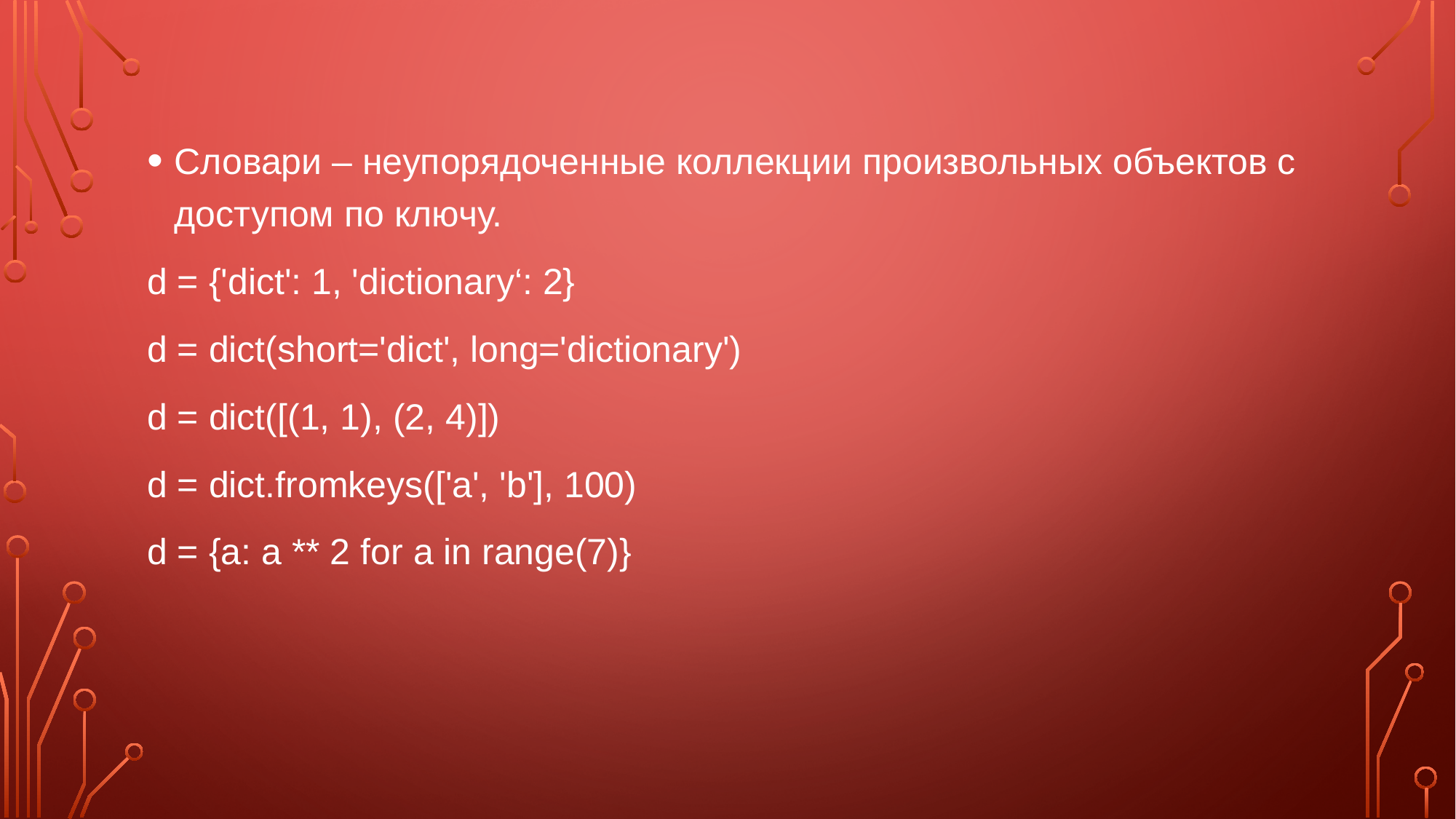

Словари – неупорядоченные коллекции произвольных объектов с доступом по ключу.
d = {'dict': 1, 'dictionary‘: 2}
d = dict(short='dict', long='dictionary')
d = dict([(1, 1), (2, 4)])
d = dict.fromkeys(['a', 'b'], 100)
d = {a: a ** 2 for a in range(7)}